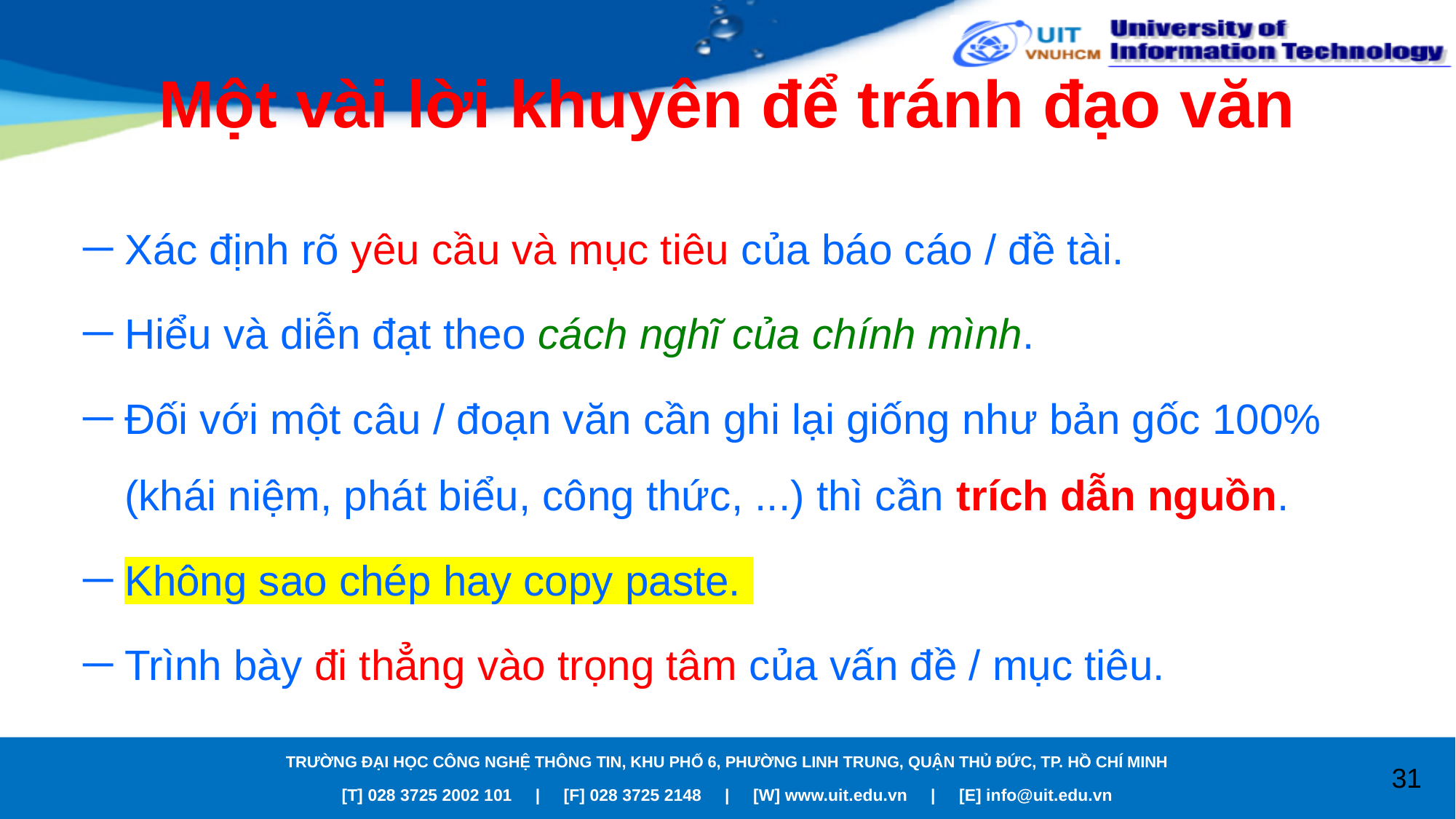

# Một vài lời khuyên để tránh đạo văn
Xác định rõ yêu cầu và mục tiêu của báo cáo / đề tài.
Hiểu và diễn đạt theo cách nghĩ của chính mình.
Đối với một câu / đoạn văn cần ghi lại giống như bản gốc 100% (khái niệm, phát biểu, công thức, ...) thì cần trích dẫn nguồn.
Không sao chép hay copy paste.
Trình bày đi thẳng vào trọng tâm của vấn đề / mục tiêu.